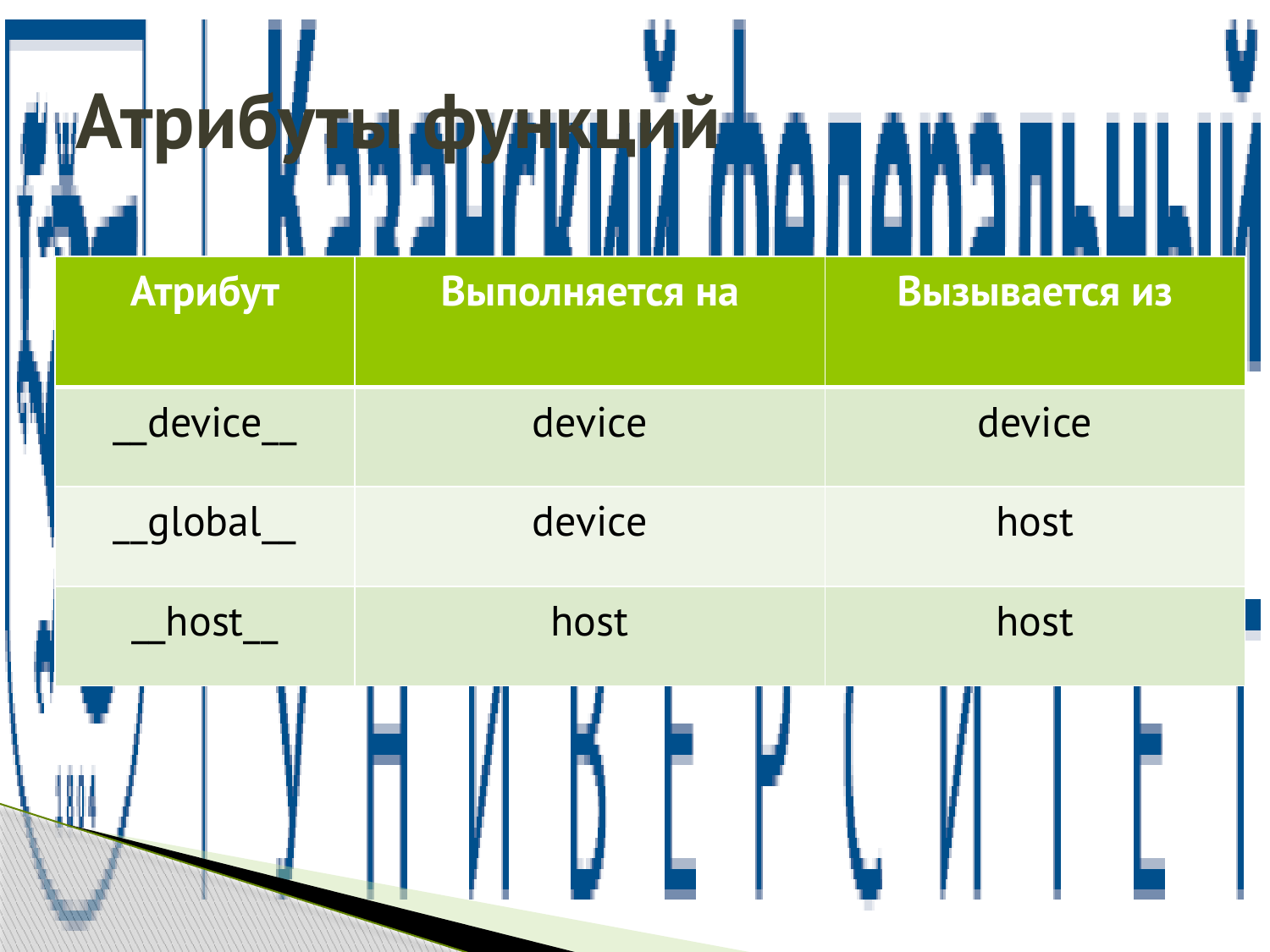

# Атрибуты функций
| Атрибут | Выполняется на | Вызывается из |
| --- | --- | --- |
| \_\_device\_\_ | device | device |
| \_\_global\_\_ | device | host |
| \_\_host\_\_ | host | host |